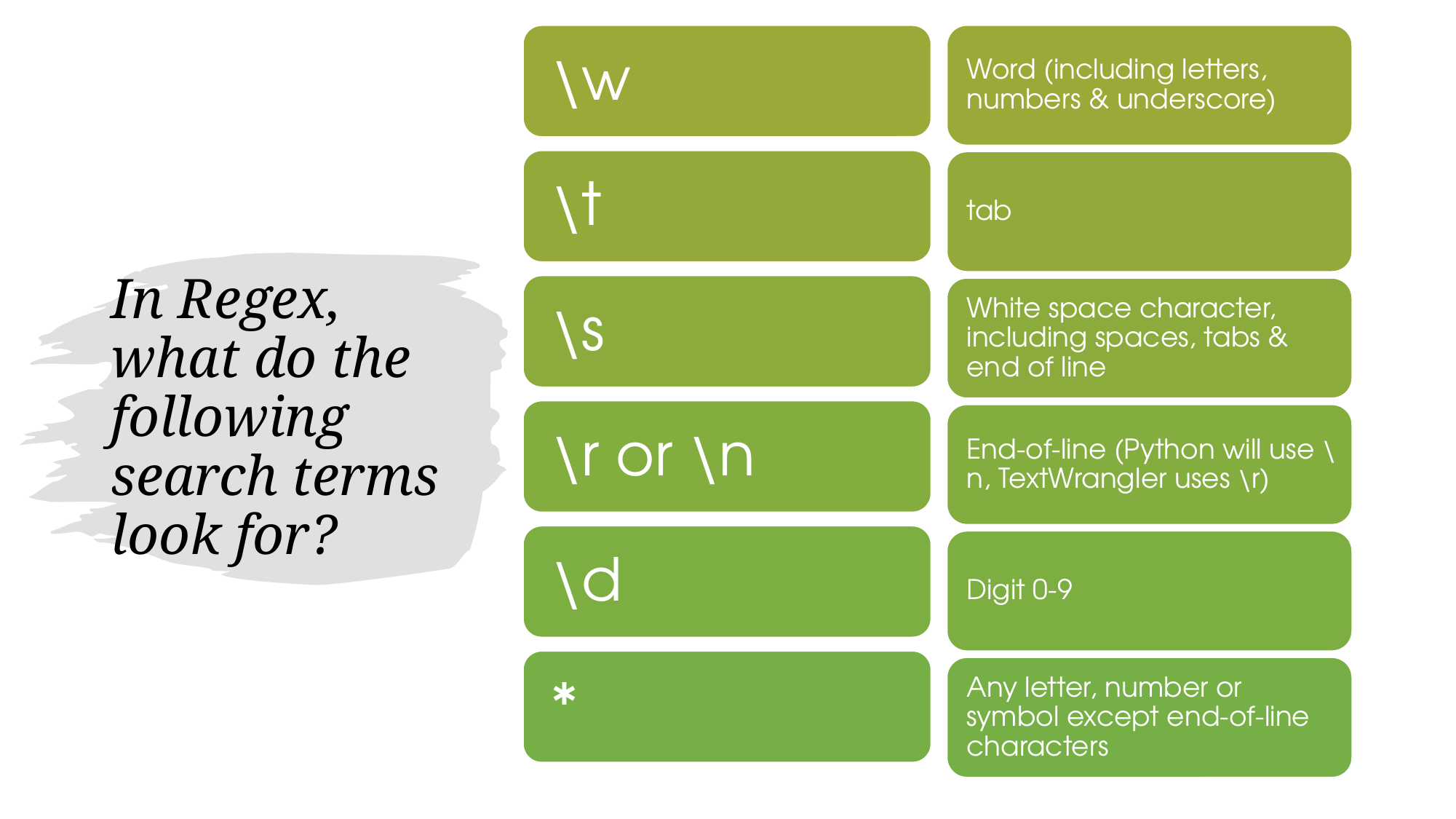

Word (including letters, numbers & underscore)
tab
White space character, including spaces, tabs & end of line
End-of-line (Python will use \n, TextWrangler uses \r)
Digit 0-9
Any letter, number or symbol except end-of-line characters
\w
\t
\s
\r or \n
\d
*
# In Regex, what do the following search terms look for?